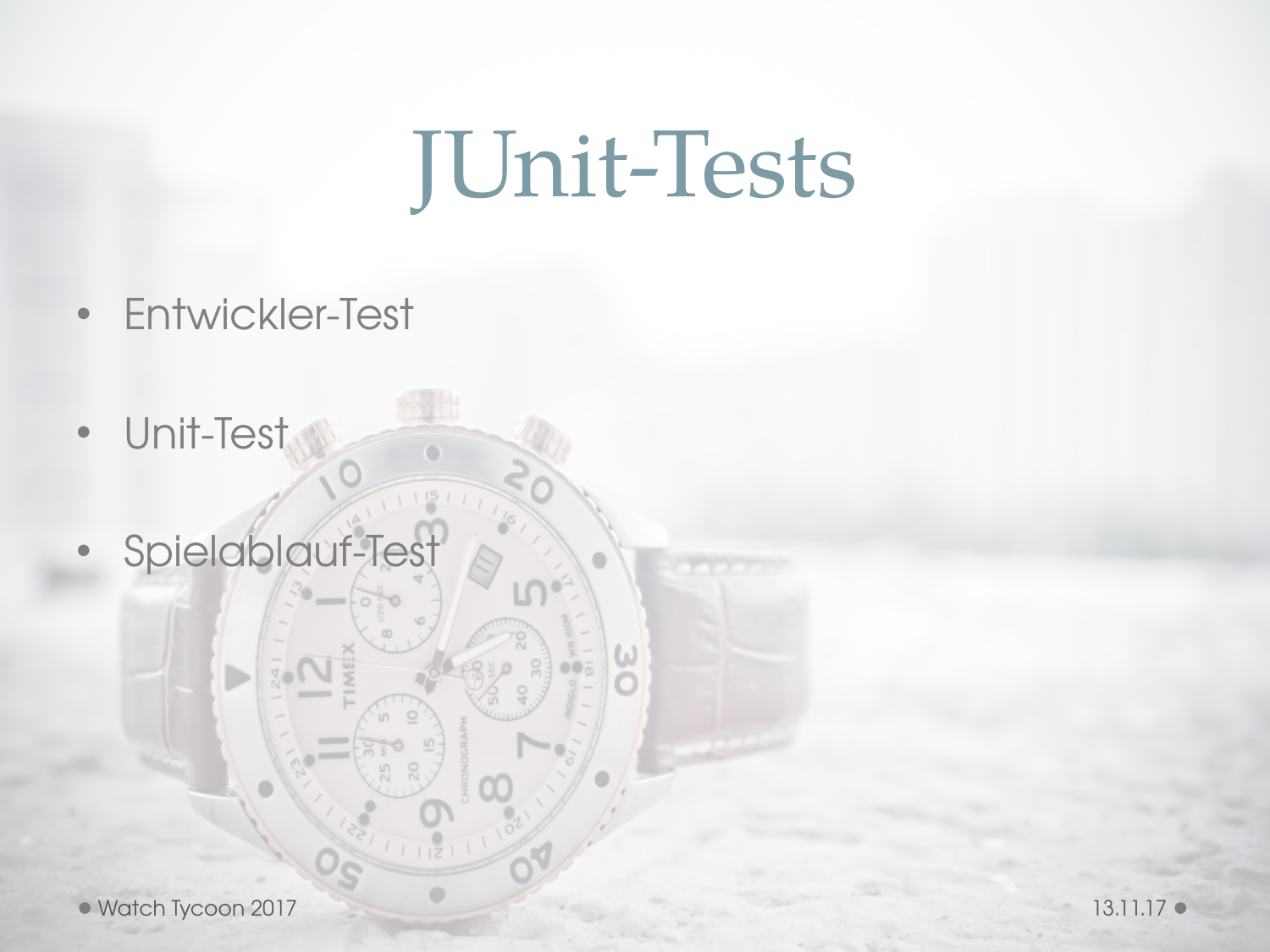

# JUnit-Tests

Entwickler-Test

Unit-Test

Spielablauf-Test

Watch Tycoon 2017
13.11.17